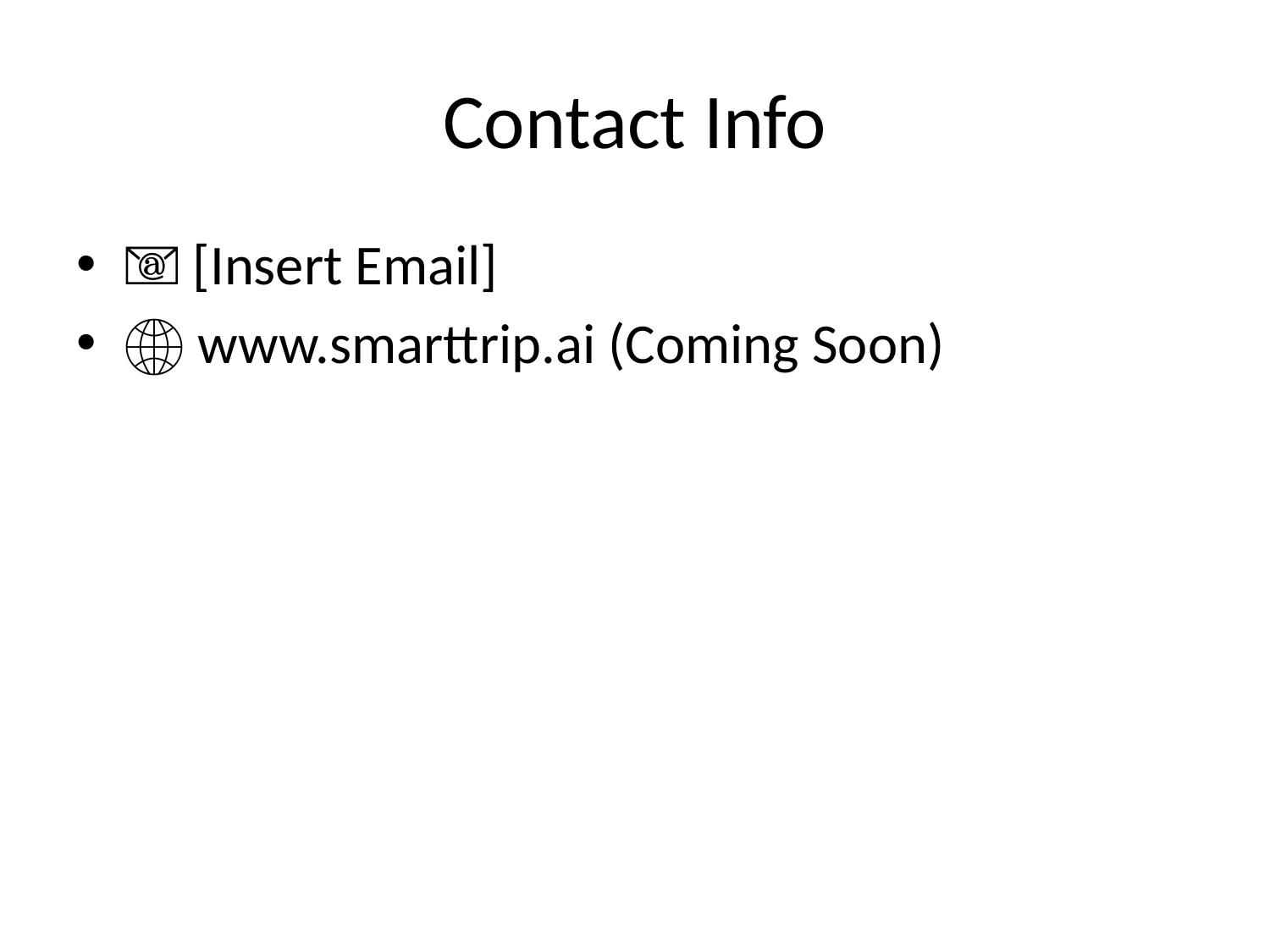

# Contact Info
📧 [Insert Email]
🌐 www.smarttrip.ai (Coming Soon)